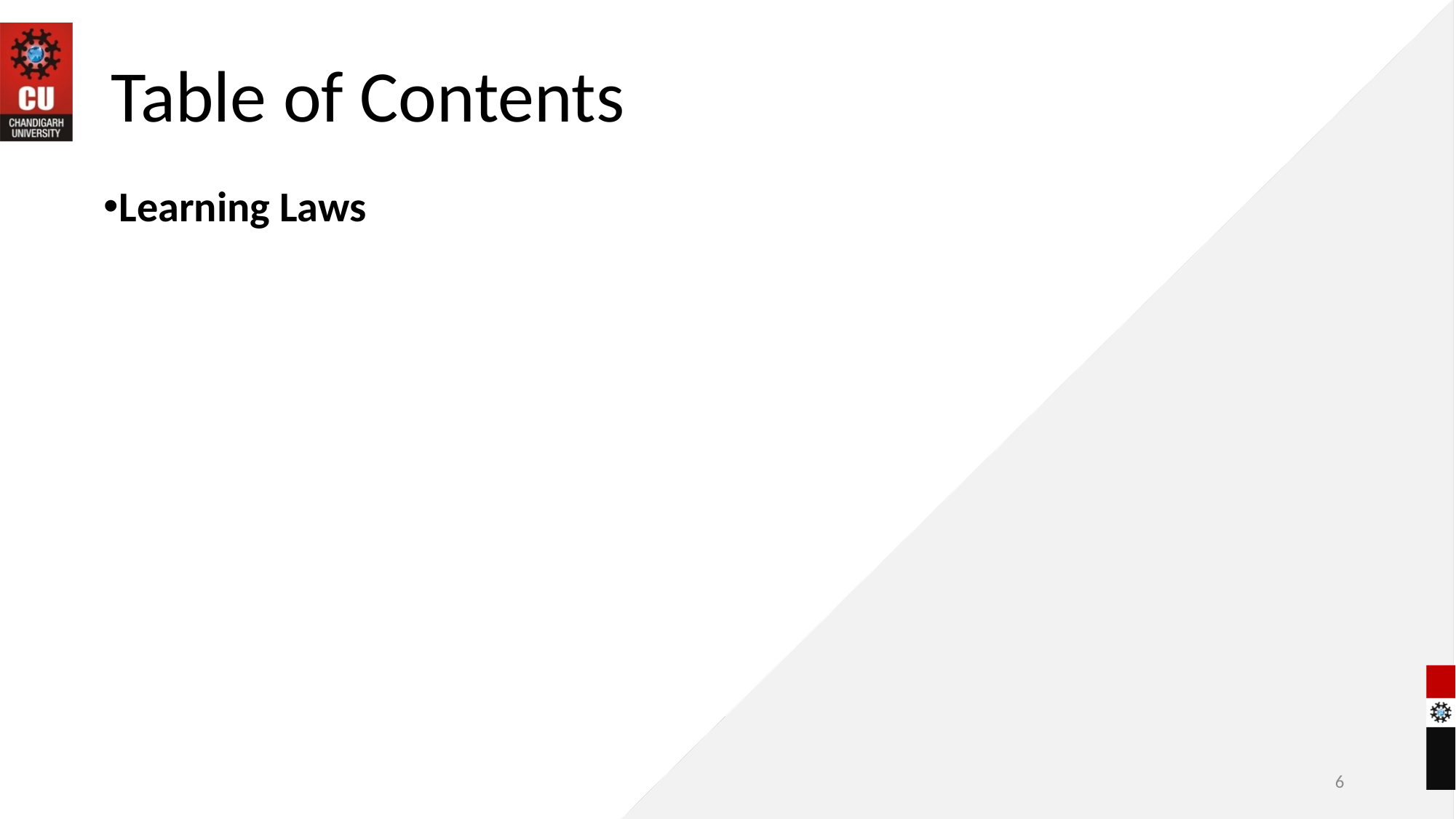

# Table of Contents
Learning Laws

6